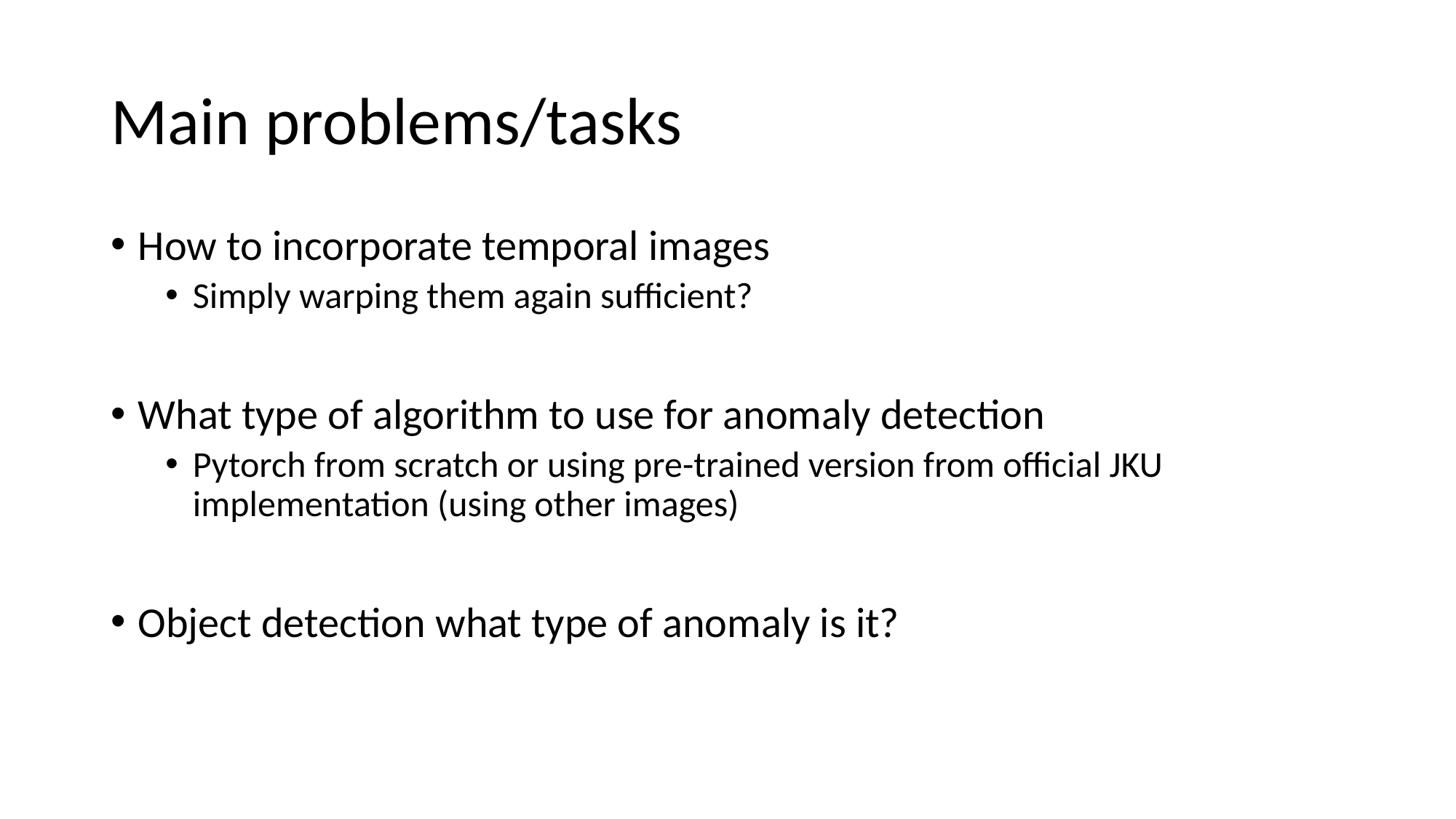

# Main problems/tasks
How to incorporate temporal images
Simply warping them again sufficient?

What type of algorithm to use for anomaly detection
Pytorch from scratch or using pre-trained version from official JKU implementation (using other images)

Object detection what type of anomaly is it?